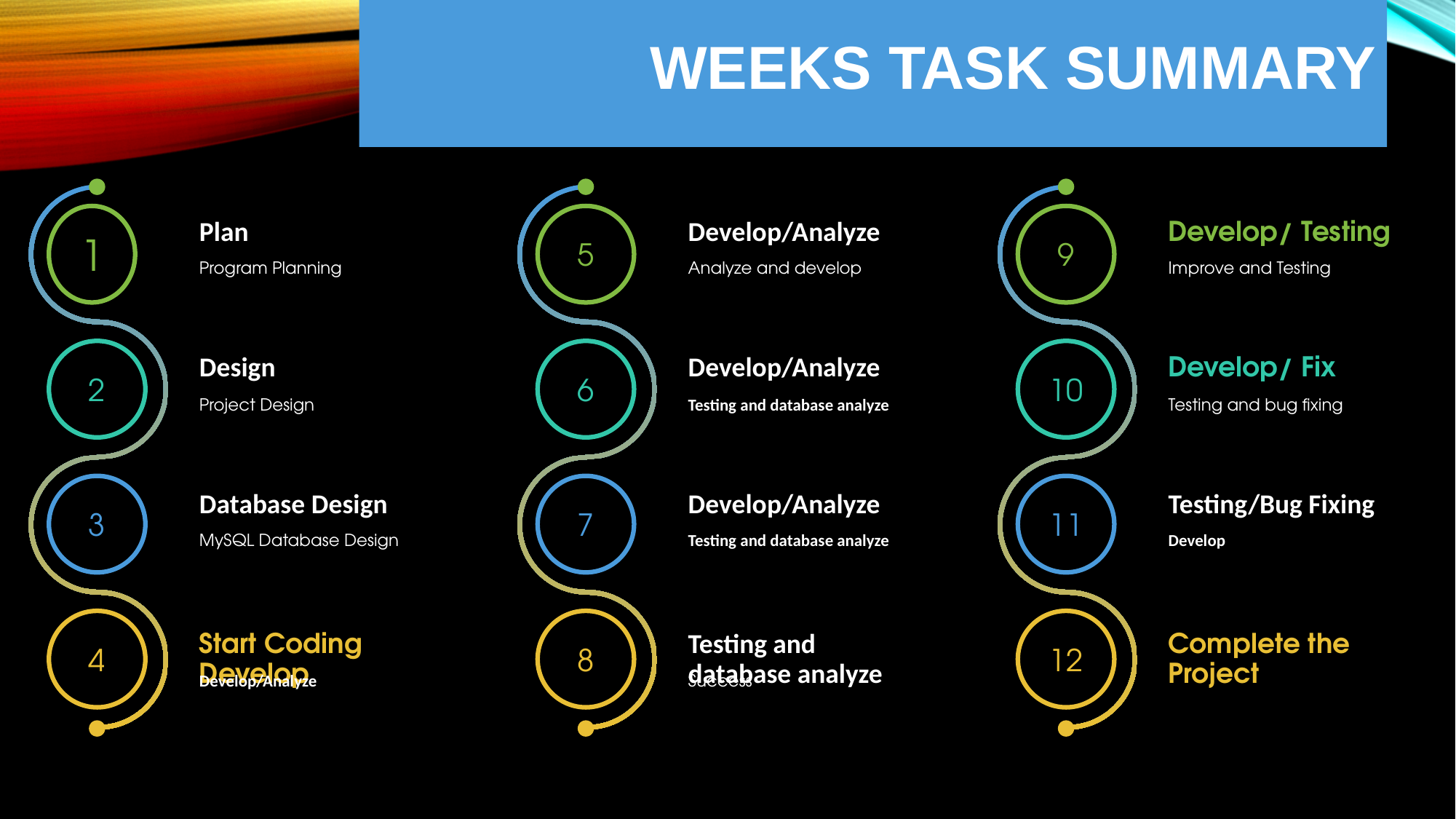

WEEKS TASK SUMMARY

1
5
9
# Plan
Develop/Analyze
Develop/ Testing
Program Planning
Analyze and develop
Improve and Testing
2
6
10
Design
Develop/Analyze

Develop/ Fix

Project Design
Testing and database analyze
Testing and bug fixing
3
7
11
Database Design
Develop/Analyze

Testing/Bug Fixing
MySQL Database Design
Testing and database analyze
Develop
4
8
12
Start Coding  Develop
Testing and database analyze
Complete the Project

Develop/Analyze

Success